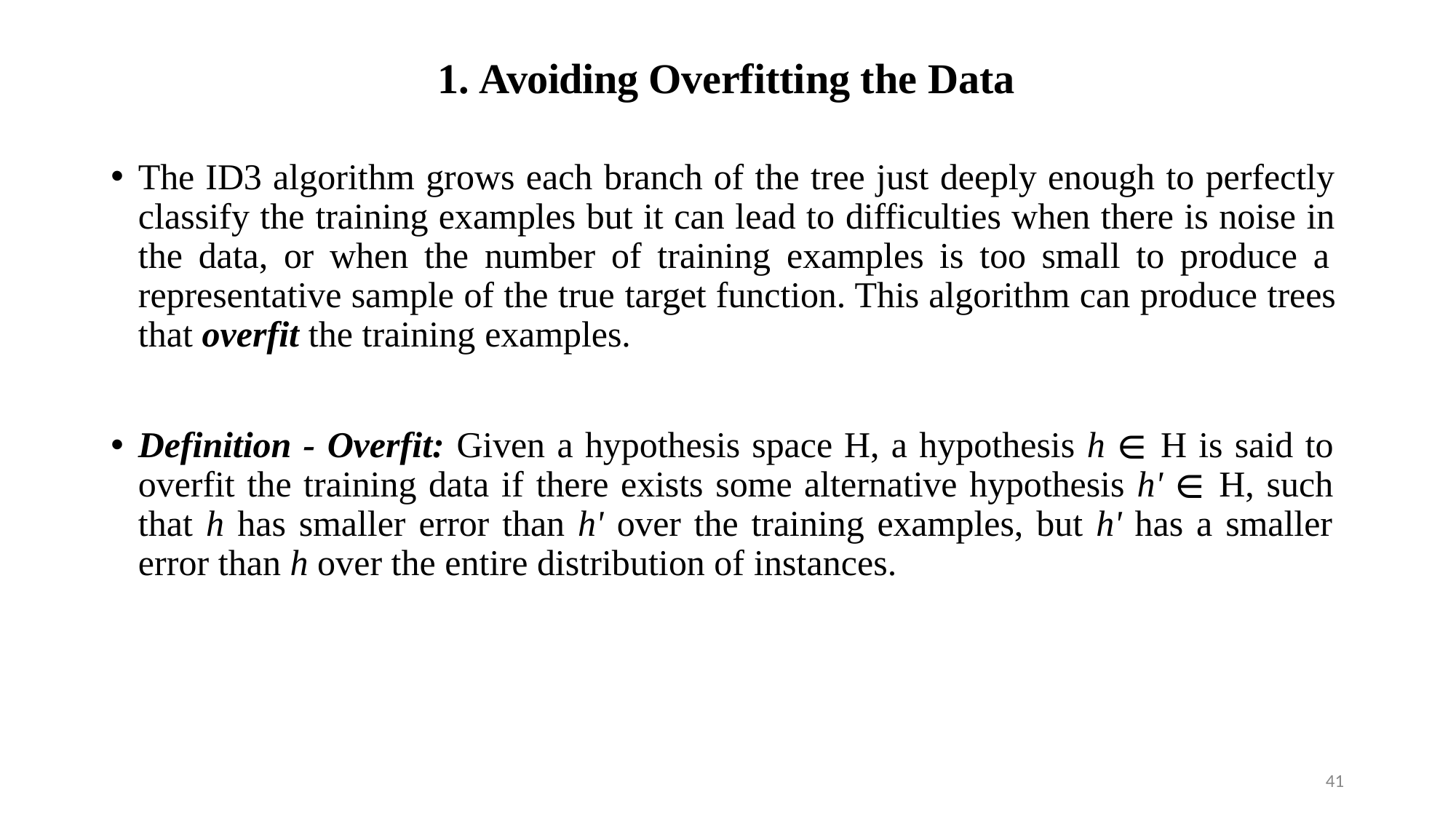

# 1. Avoiding Overfitting the Data
The ID3 algorithm grows each branch of the tree just deeply enough to perfectly  classify the training examples but it can lead to difficulties when there is noise in  the data, or when the number of training examples is too small to produce a  representative sample of the true target function. This algorithm can produce trees  that overfit the training examples.

Definition - Overfit: Given a hypothesis space H, a hypothesis h ∈ H is said to  overfit the training data if there exists some alternative hypothesis h' ∈ H, such  that h has smaller error than h' over the training examples, but h' has a smaller  error than h over the entire distribution of instances.
41